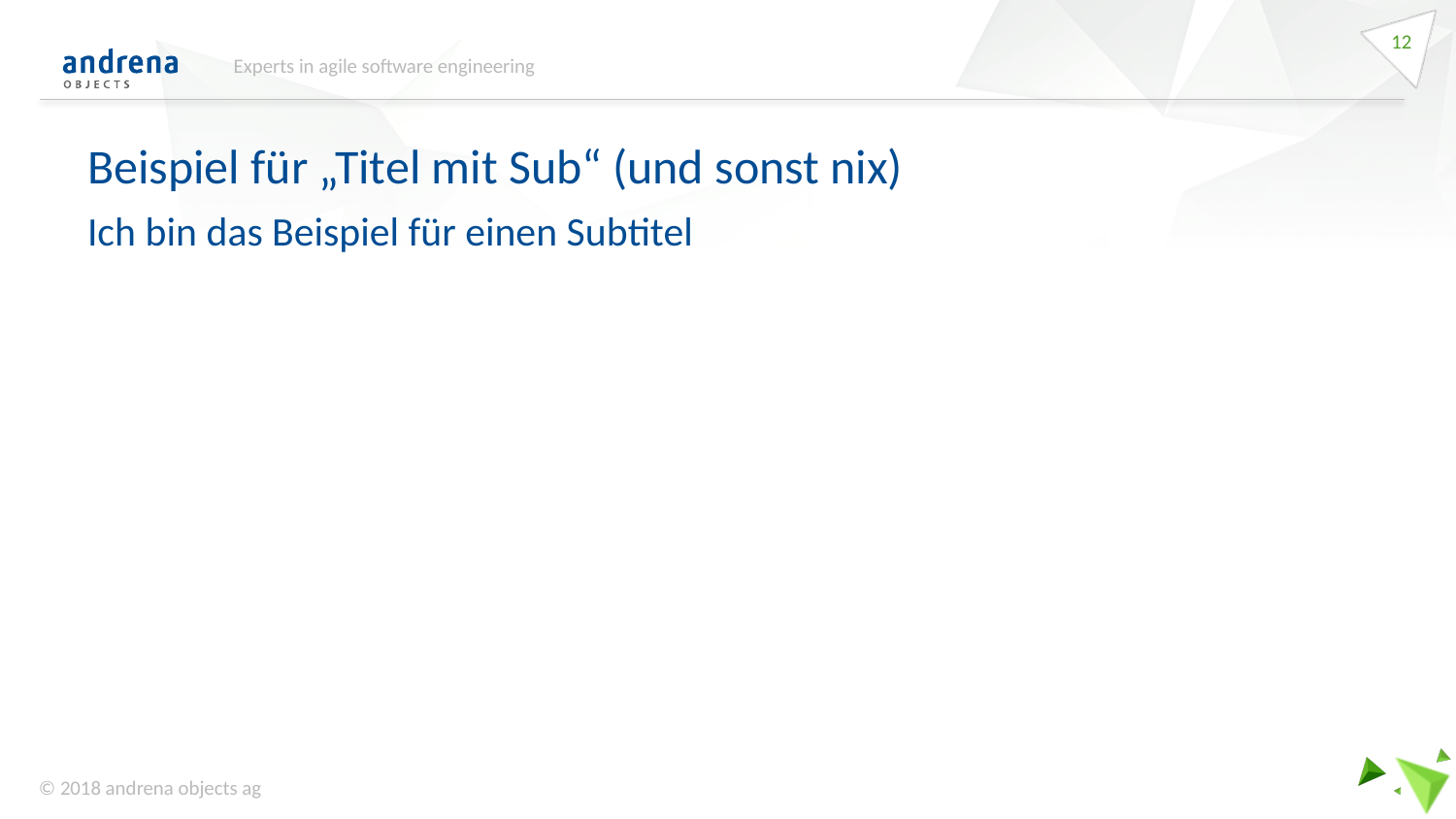

12
Experts in agile software engineering
# Beispiel für „Titel mit Sub“ (und sonst nix)
Ich bin das Beispiel für einen Subtitel